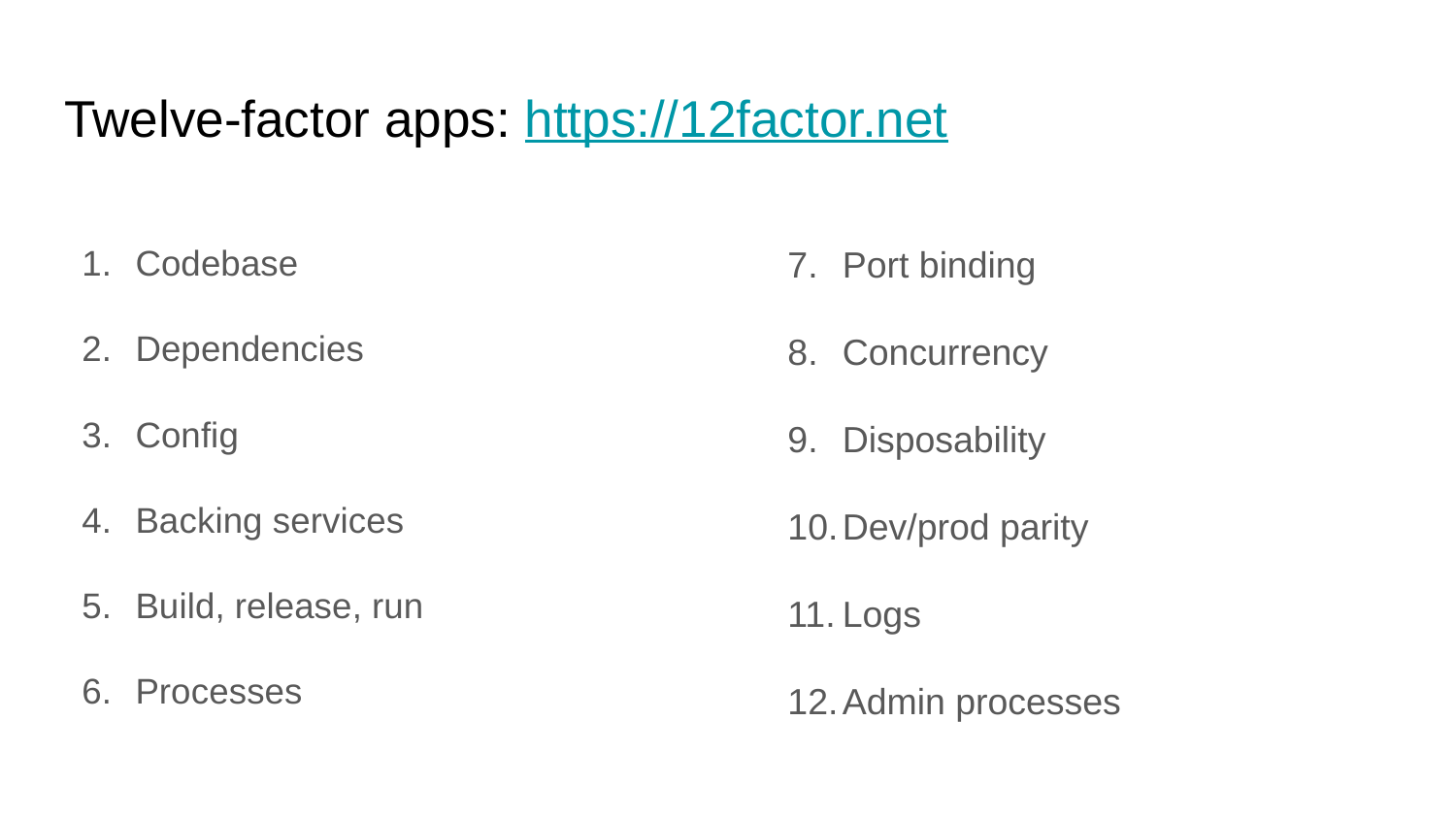

# Twelve-factor apps: https://12factor.net
Codebase
Dependencies
Config
Backing services
Build, release, run
Processes
Port binding
Concurrency
Disposability
Dev/prod parity
Logs
Admin processes